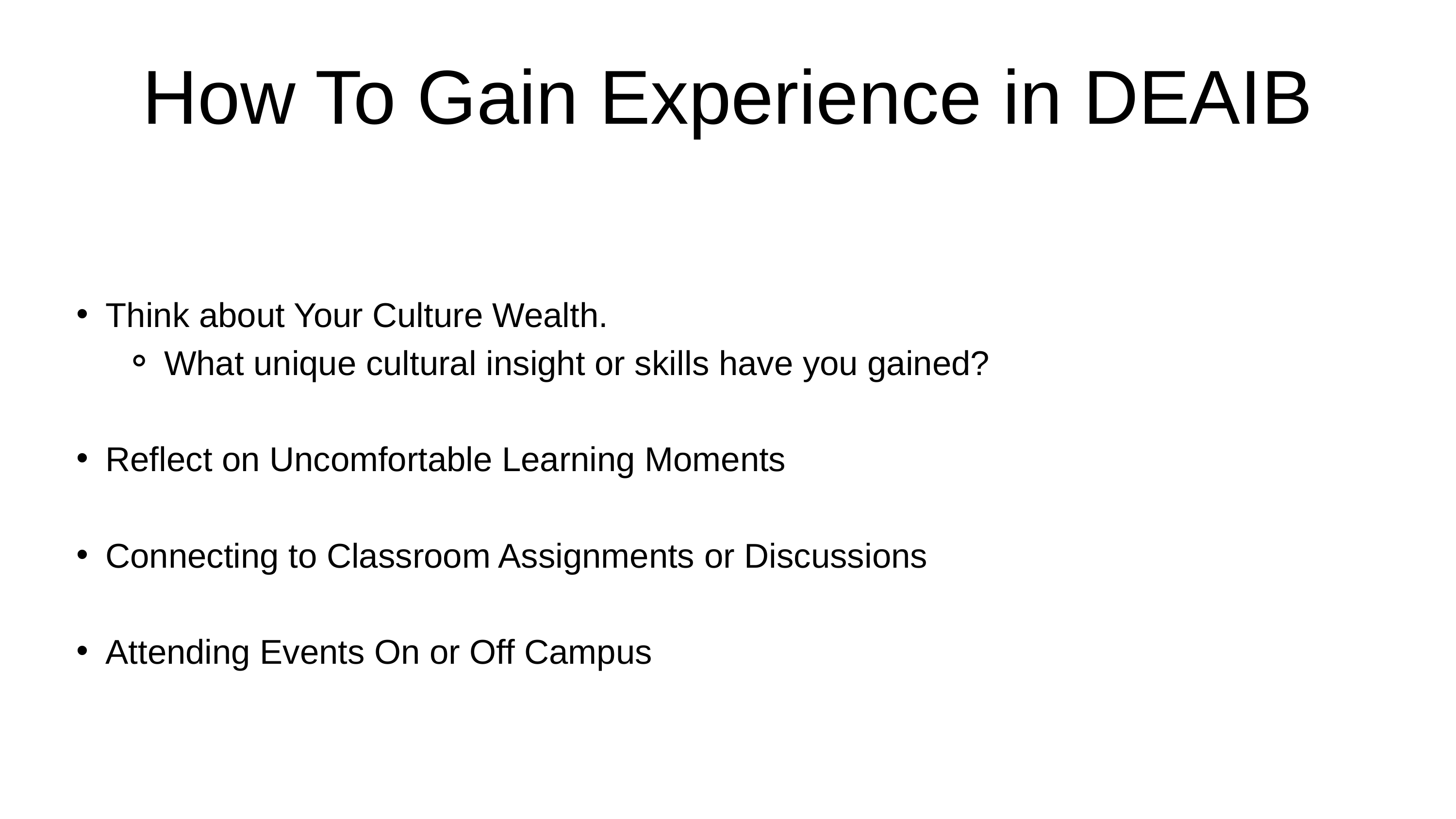

How To Gain Experience in DEAIB

Think about Your Culture Wealth.
What unique cultural insight or skills have you gained?

Reflect on Uncomfortable Learning Moments

Connecting to Classroom Assignments or Discussions

Attending Events On or Off Campus